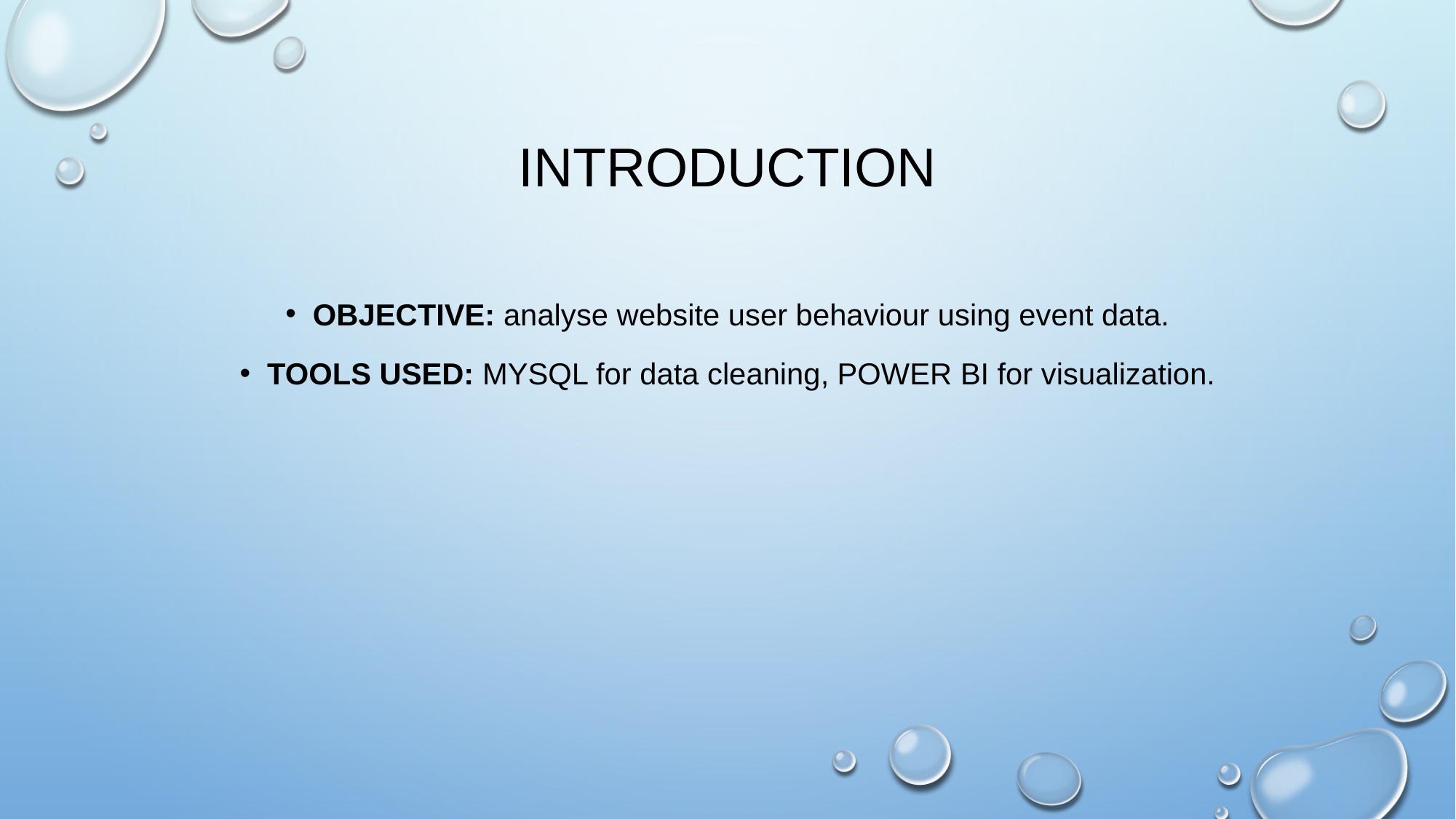

# introduction
Objective: analyse website user behaviour using event data.
Tools Used: MYSQL for data cleaning, POWER BI for visualization.